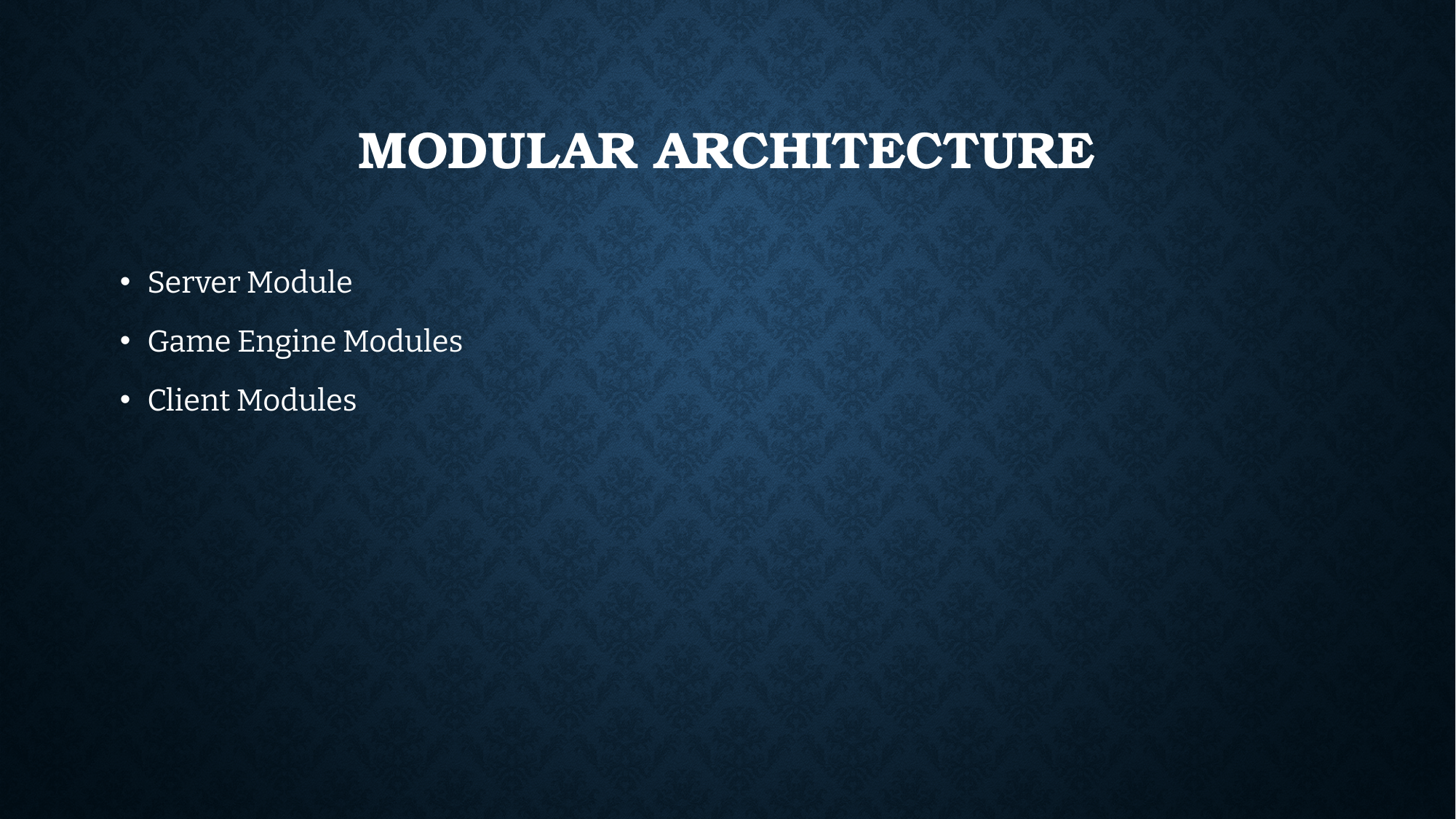

# Modular Architecture
Server Module
Game Engine Modules
Client Modules